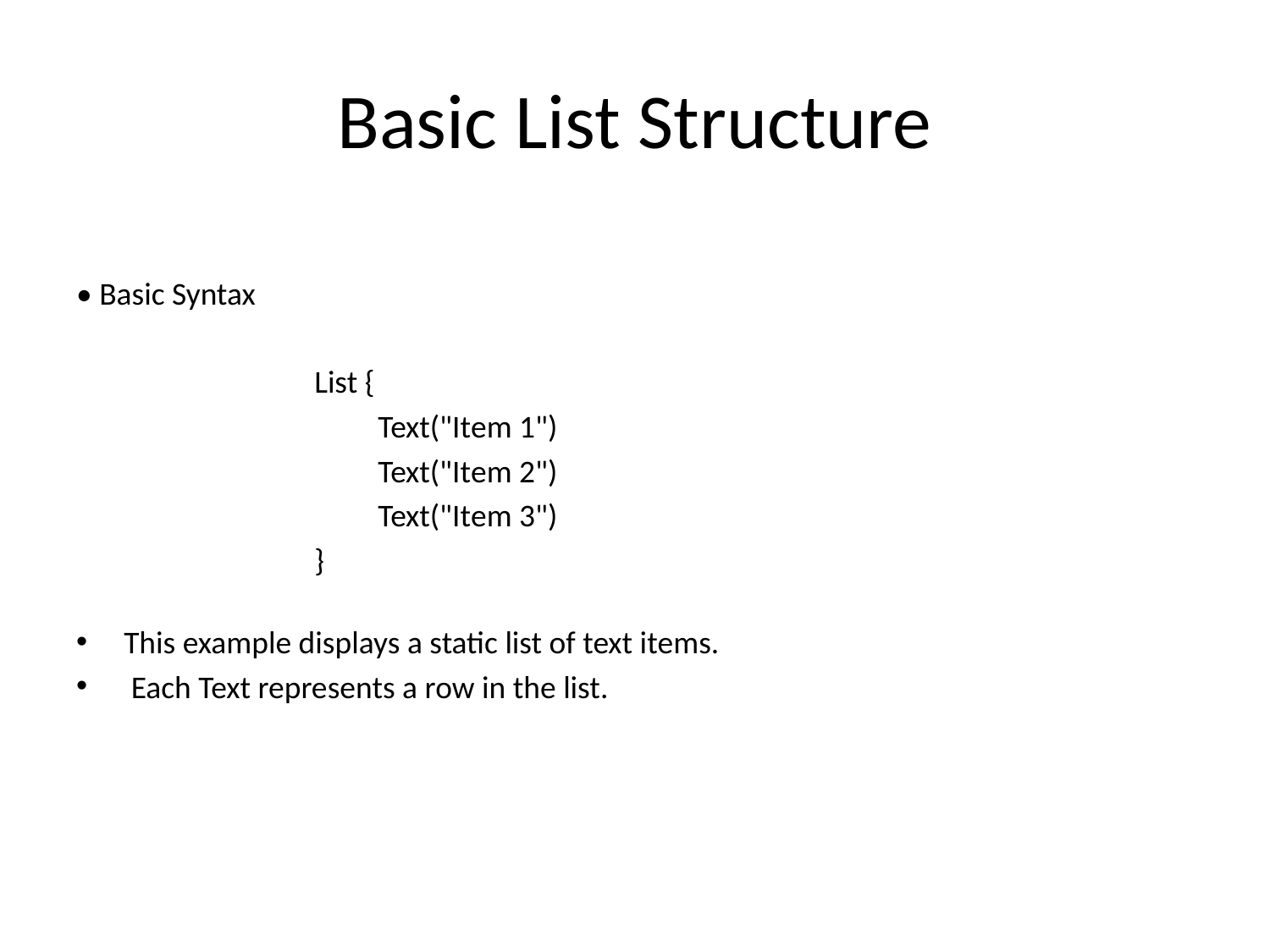

# Basic List Structure

• Basic Syntax

List {
Text("Item 1")
Text("Item 2")
Text("Item 3")
}
This example displays a static list of text items.
 Each Text represents a row in the list.